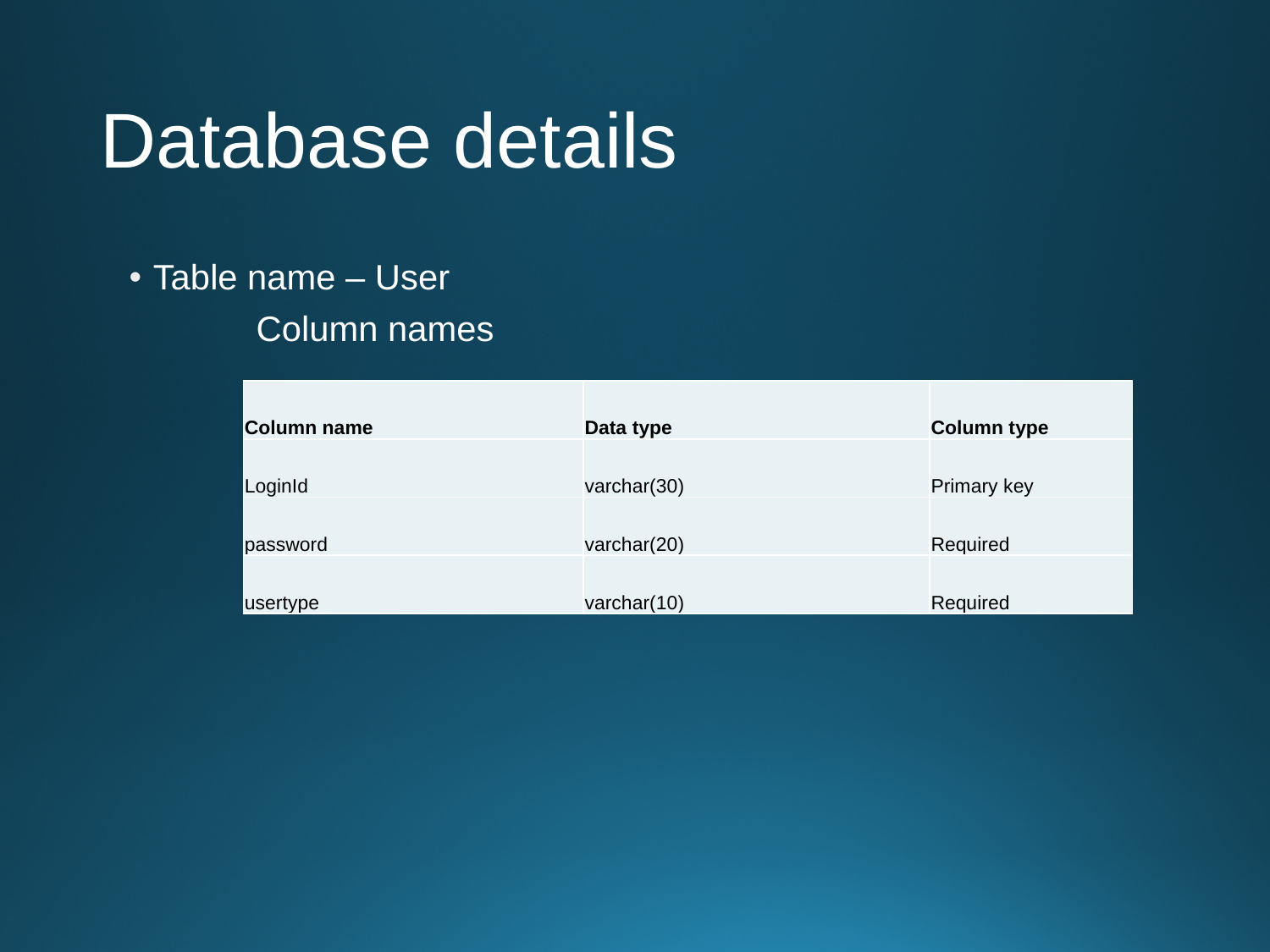

# Database details
Table name – User
	Column names

| Column name | Data type | Column type |
| --- | --- | --- |
| LoginId | varchar(30) | Primary key |
| password | varchar(20) | Required |
| usertype | varchar(10) | Required |